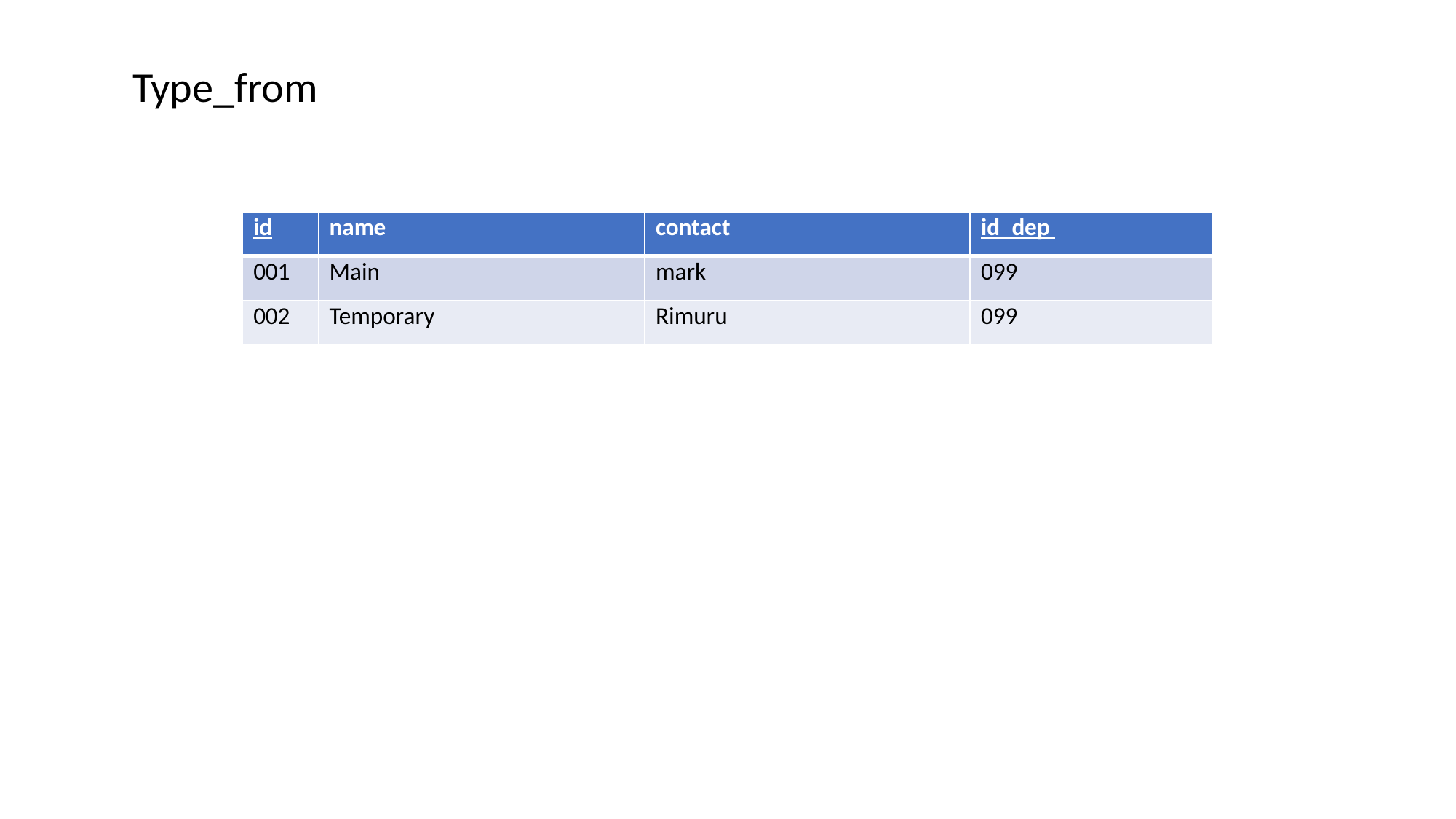

Type_from
| id | name | contact | id\_dep |
| --- | --- | --- | --- |
| 001 | Main | mark | 099 |
| 002 | Temporary | Rimuru | 099 |